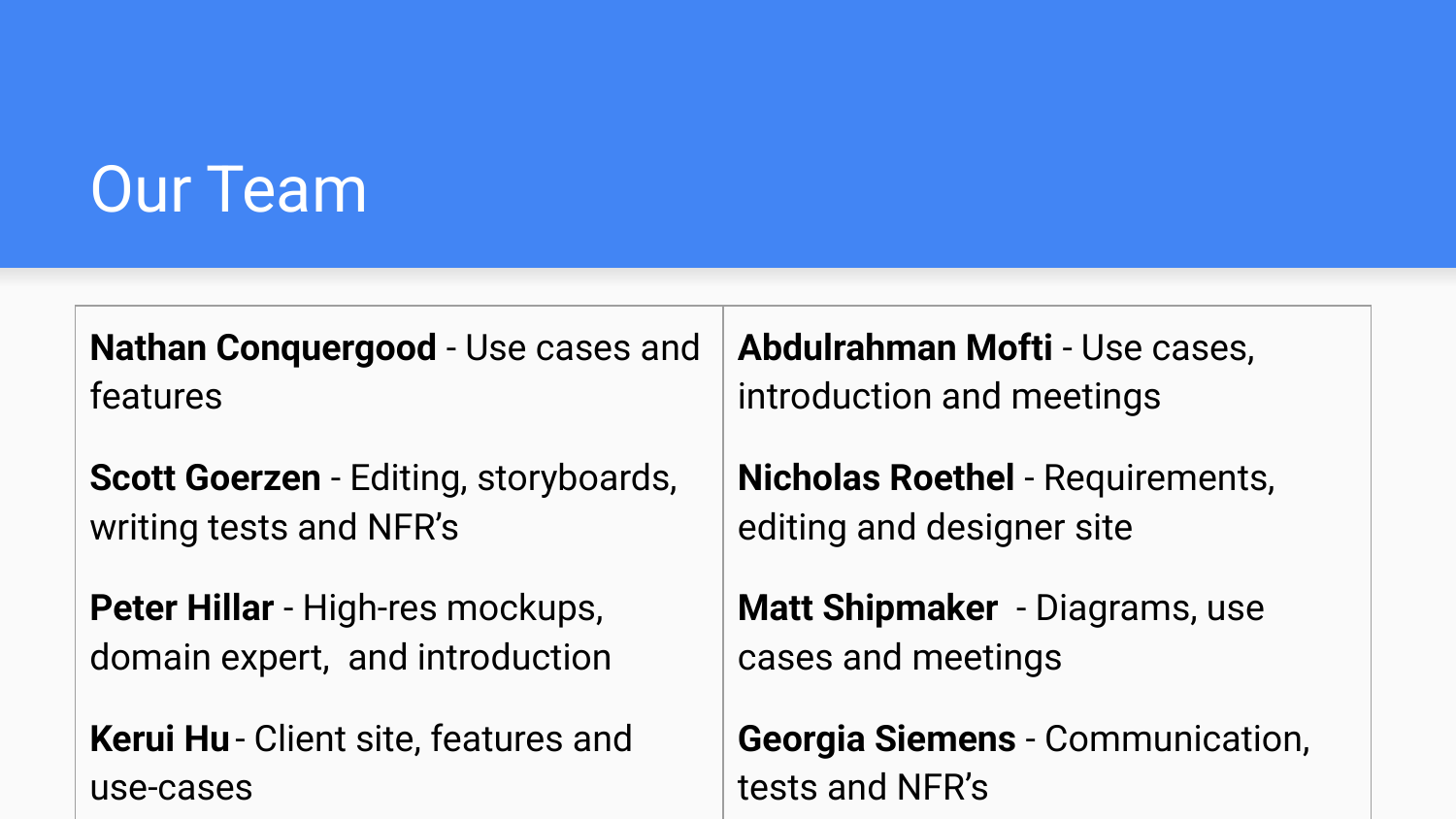

# Our Team

| Nathan Conquergood - Use cases and features Scott Goerzen - Editing, storyboards, writing tests and NFR’s Peter Hillar - High-res mockups, domain expert, and introduction Kerui Hu - Client site, features and use-cases | Abdulrahman Mofti - Use cases, introduction and meetings Nicholas Roethel - Requirements, editing and designer site Matt Shipmaker - Diagrams, use cases and meetings Georgia Siemens - Communication, tests and NFR’s |
| --- | --- |